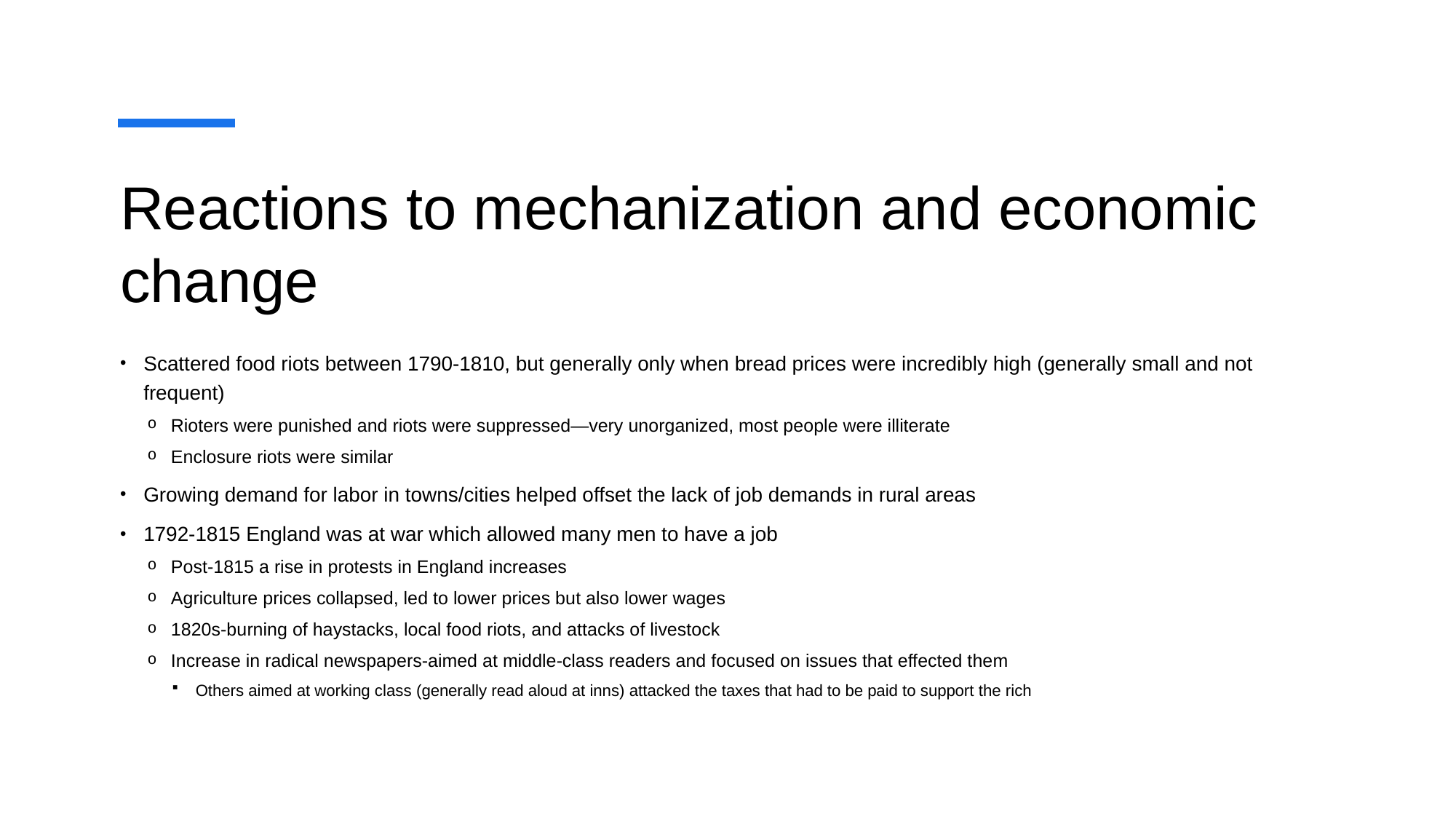

# Reactions to mechanization and economic change

Scattered food riots between 1790-1810, but generally only when bread prices were incredibly high (generally small and not frequent)
Rioters were punished and riots were suppressed—very unorganized, most people were illiterate
Enclosure riots were similar
Growing demand for labor in towns/cities helped offset the lack of job demands in rural areas
1792-1815 England was at war which allowed many men to have a job
Post-1815 a rise in protests in England increases
Agriculture prices collapsed, led to lower prices but also lower wages
1820s-burning of haystacks, local food riots, and attacks of livestock
Increase in radical newspapers-aimed at middle-class readers and focused on issues that effected them
Others aimed at working class (generally read aloud at inns) attacked the taxes that had to be paid to support the rich